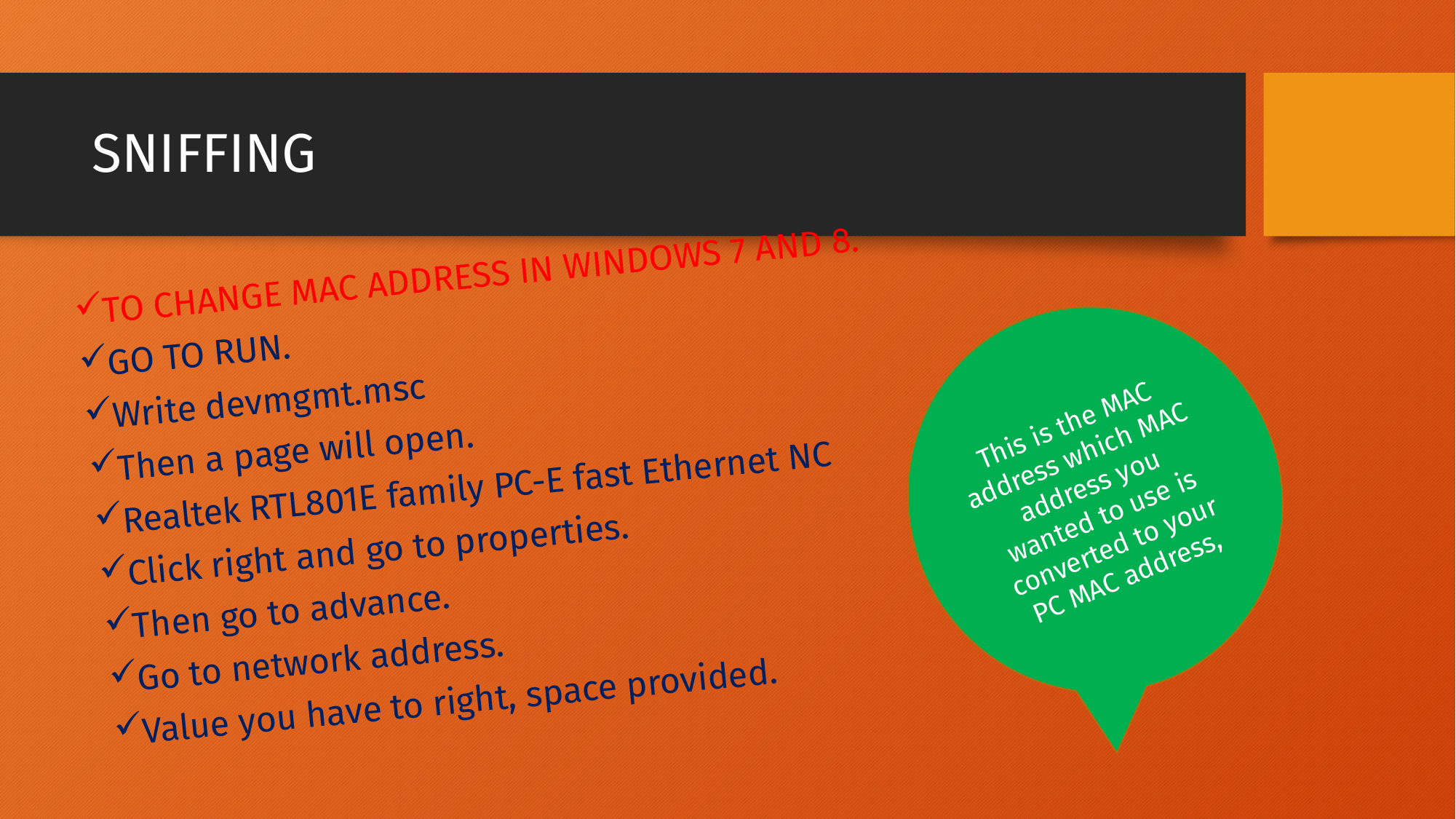

# SNIFFING
TO CHANGE MAC ADDRESS IN WINDOWS 7 AND 8.
GO TO RUN.
Write devmgmt.msc
Then a page will open.
Realtek RTL801E family PC-E fast Ethernet NC
Click right and go to properties.
Then go to advance.
Go to network address.
Value you have to right, space provided.

This is the MAC address which MAC address you wanted to use is converted to your PC MAC address,